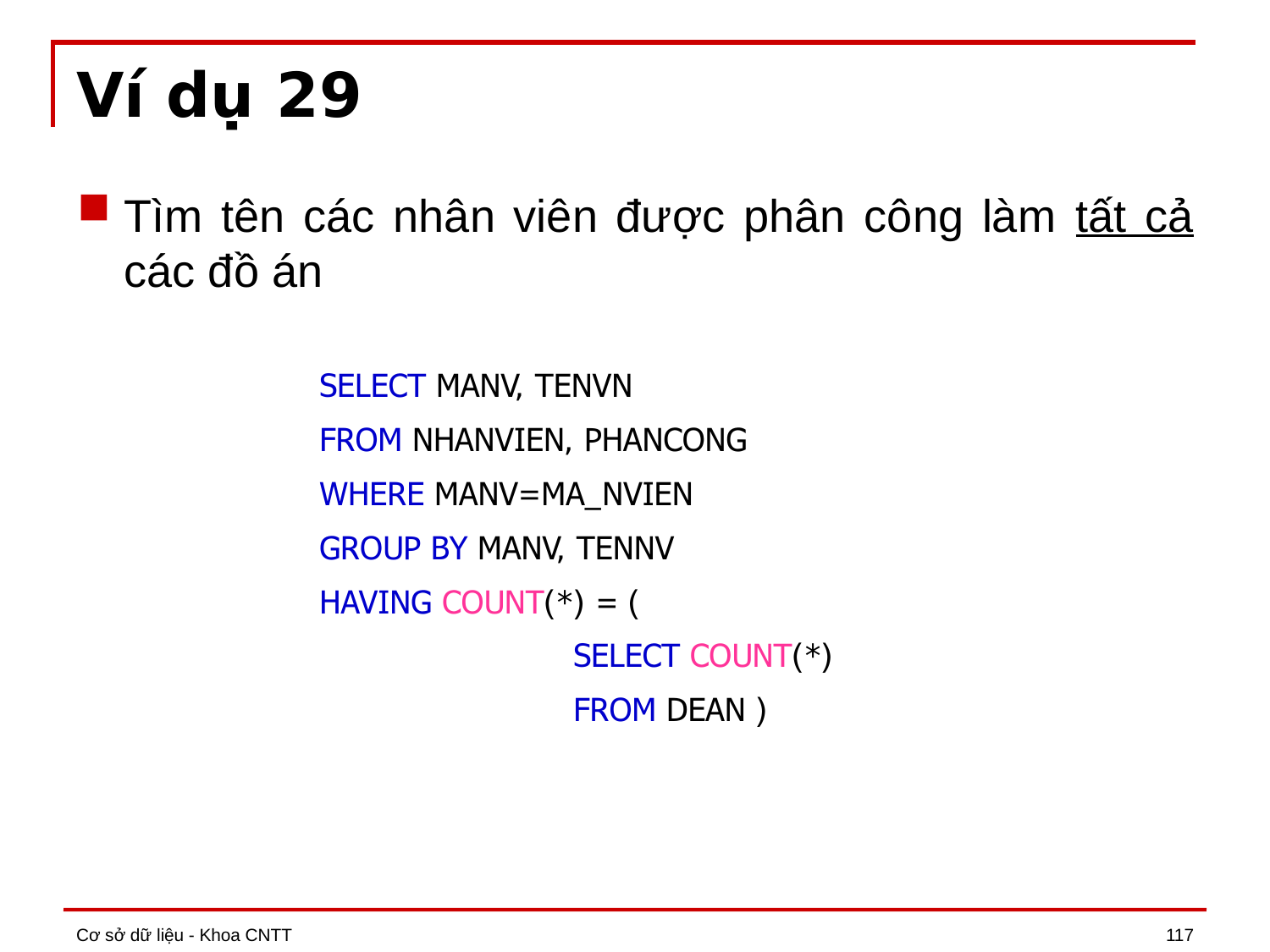

# Ví dụ 29
Tìm tên các nhân viên được phân công làm tất cả các đồ án
SELECT MANV, TENVN
FROM NHANVIEN, PHANCONG
WHERE MANV=MA_NVIEN
GROUP BY MANV, TENNV
HAVING COUNT(*) = (
		SELECT COUNT(*)
		FROM DEAN )
Cơ sở dữ liệu - Khoa CNTT
117